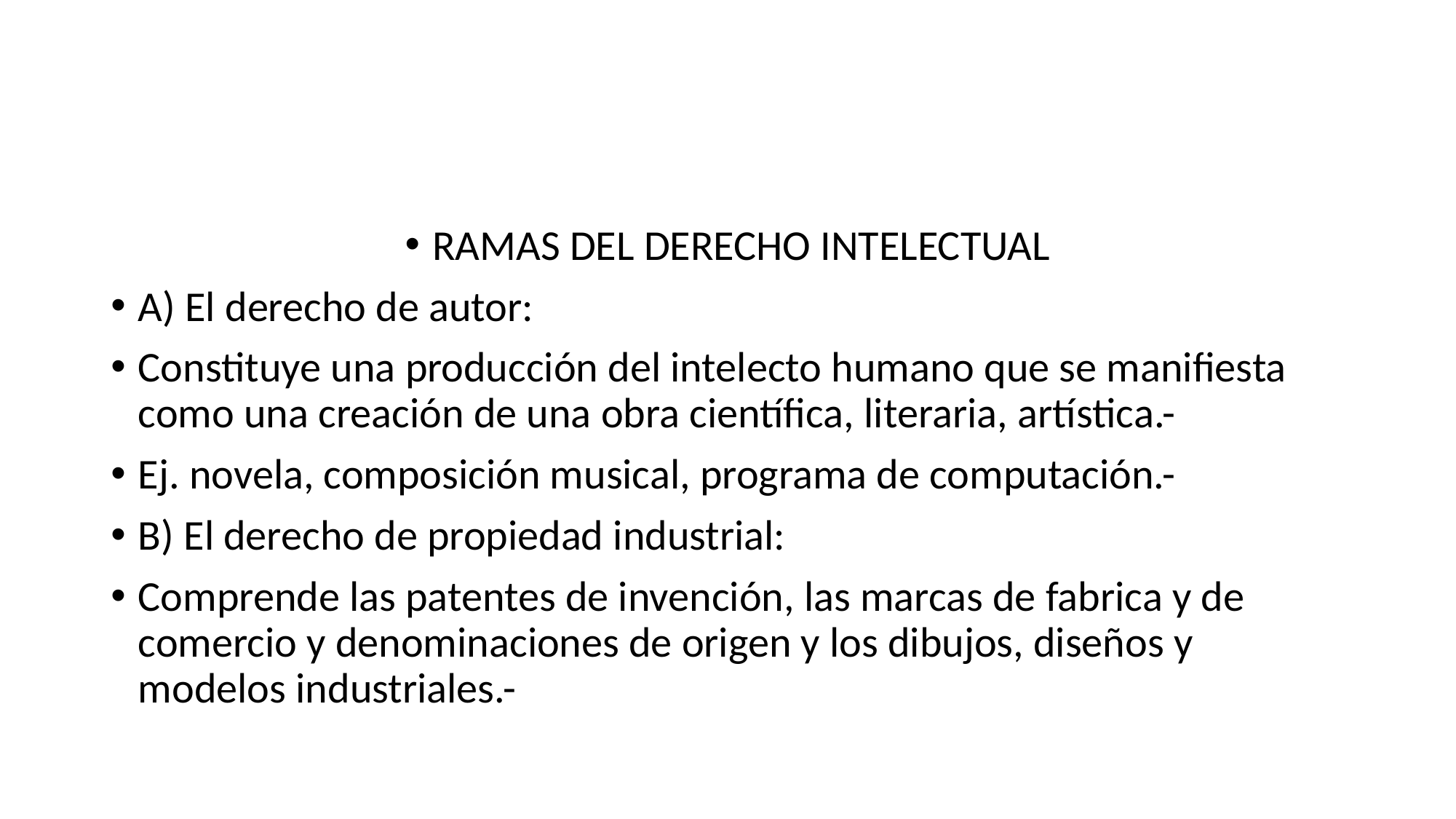

#
RAMAS DEL DERECHO INTELECTUAL
A) El derecho de autor:
Constituye una producción del intelecto humano que se manifiesta como una creación de una obra científica, literaria, artística.-
Ej. novela, composición musical, programa de computación.-
B) El derecho de propiedad industrial:
Comprende las patentes de invención, las marcas de fabrica y de comercio y denominaciones de origen y los dibujos, diseños y modelos industriales.-